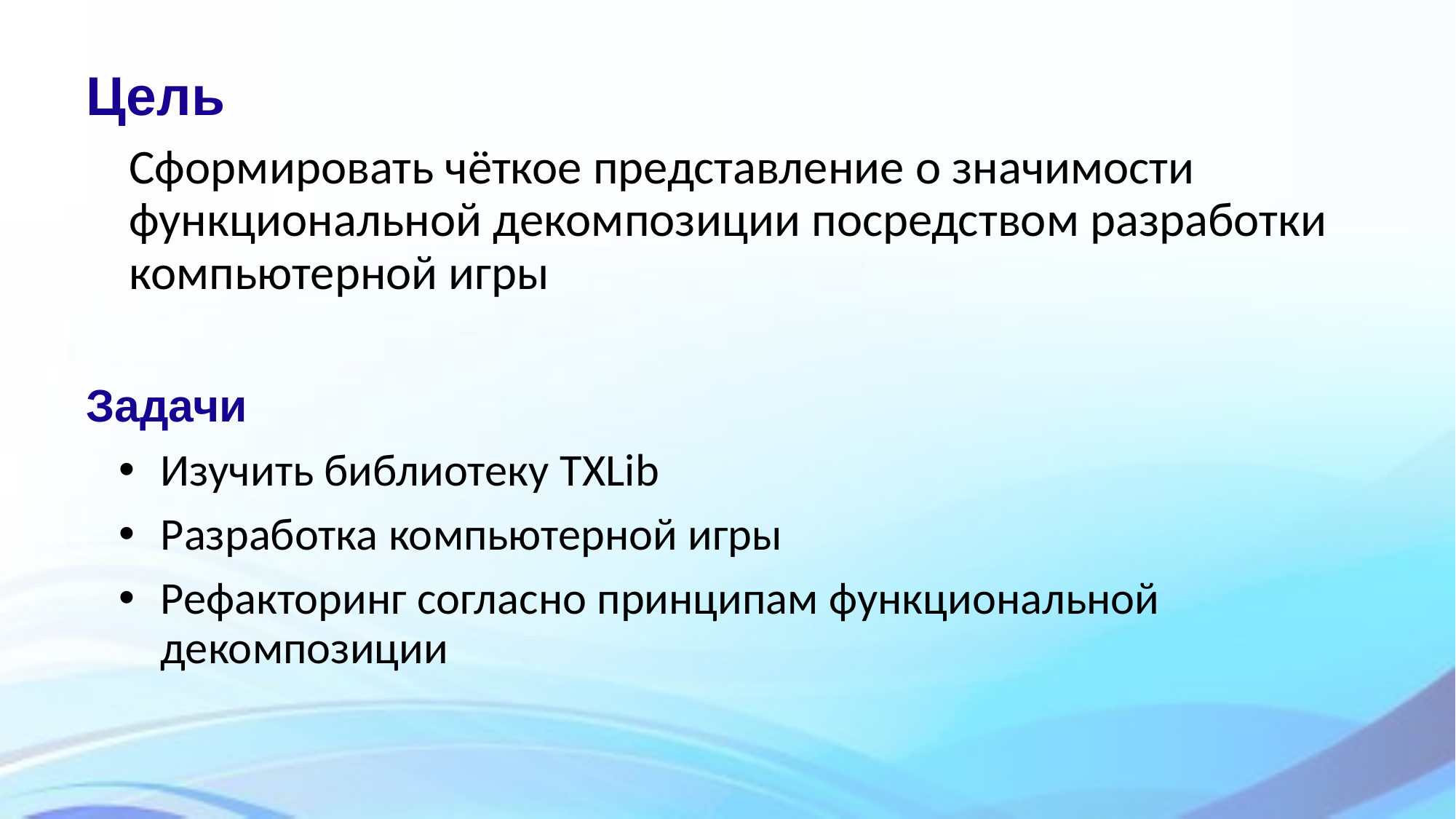

Цель
Сформировать чёткое представление о значимости функциональной декомпозиции посредством разработки компьютерной игры

Задачи
Изучить библиотеку TXLib
Разработка компьютерной игры
Рефакторинг согласно принципам функциональной декомпозиции